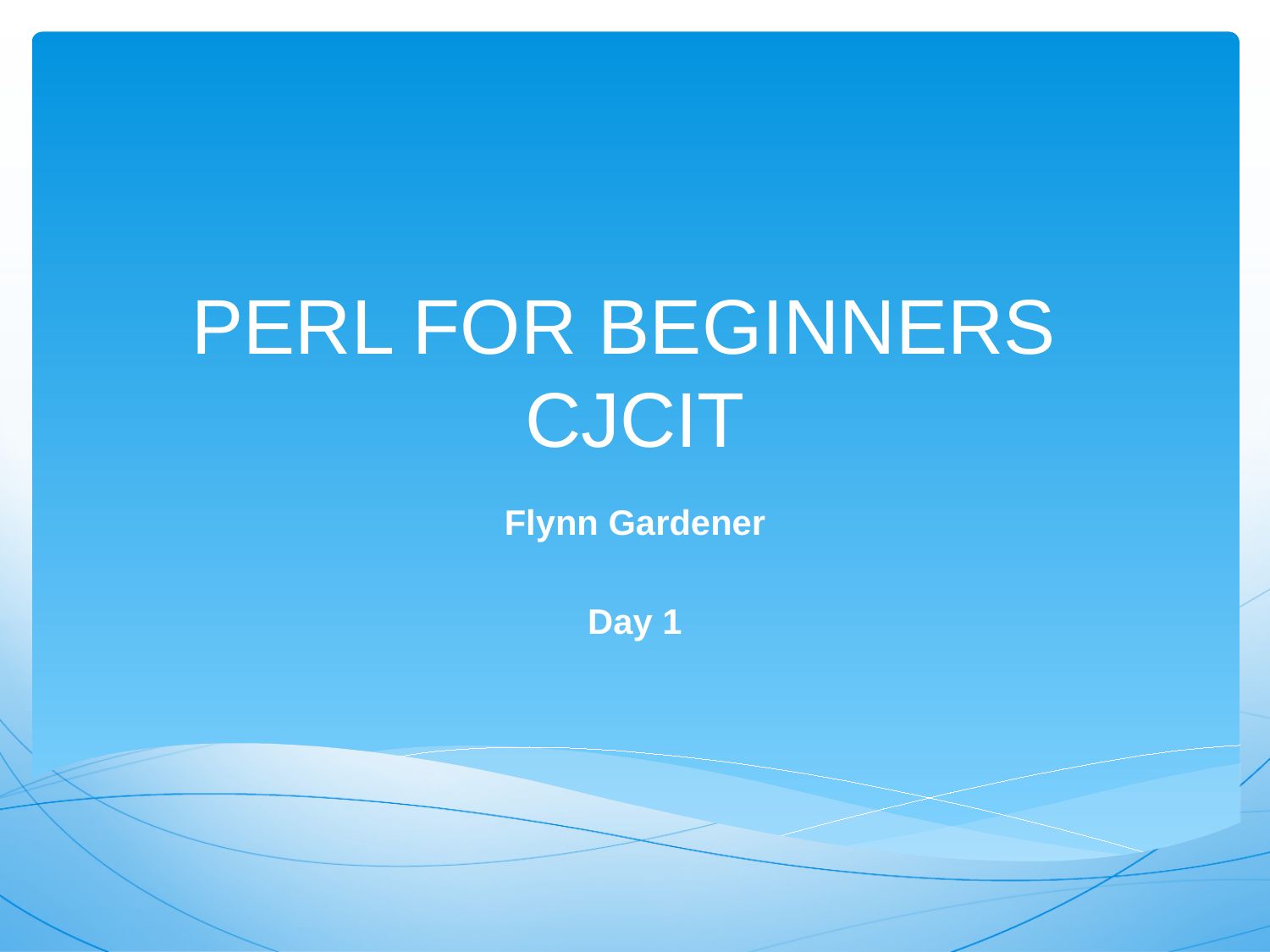

# PERL FOR BEGINNERS CJCIT
Flynn Gardener

Day 1